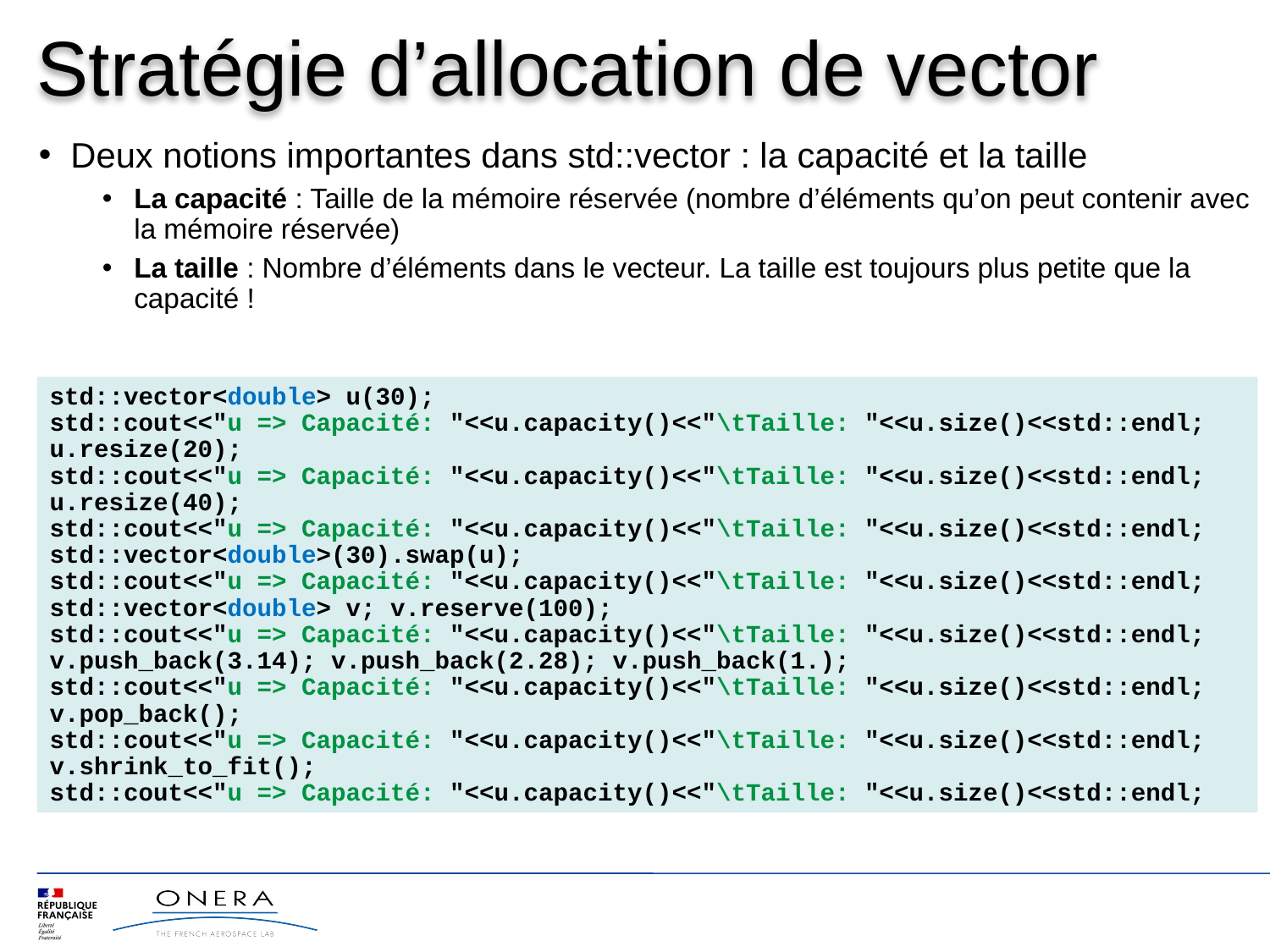

# Stratégie d’allocation de vector
Deux notions importantes dans std::vector : la capacité et la taille
La capacité : Taille de la mémoire réservée (nombre d’éléments qu’on peut contenir avec la mémoire réservée)
La taille : Nombre d’éléments dans le vecteur. La taille est toujours plus petite que la capacité !
std::vector<double> u(30);
std::cout<<"u => Capacité: "<<u.capacity()<<"\tTaille: "<<u.size()<<std::endl;
u.resize(20);
std::cout<<"u => Capacité: "<<u.capacity()<<"\tTaille: "<<u.size()<<std::endl;
u.resize(40);
std::cout<<"u => Capacité: "<<u.capacity()<<"\tTaille: "<<u.size()<<std::endl;
std::vector<double>(30).swap(u);
std::cout<<"u => Capacité: "<<u.capacity()<<"\tTaille: "<<u.size()<<std::endl;
std::vector<double> v; v.reserve(100);
std::cout<<"u => Capacité: "<<u.capacity()<<"\tTaille: "<<u.size()<<std::endl;
v.push_back(3.14); v.push_back(2.28); v.push_back(1.);
std::cout<<"u => Capacité: "<<u.capacity()<<"\tTaille: "<<u.size()<<std::endl;
v.pop_back();
std::cout<<"u => Capacité: "<<u.capacity()<<"\tTaille: "<<u.size()<<std::endl;
v.shrink_to_fit();
std::cout<<"u => Capacité: "<<u.capacity()<<"\tTaille: "<<u.size()<<std::endl;